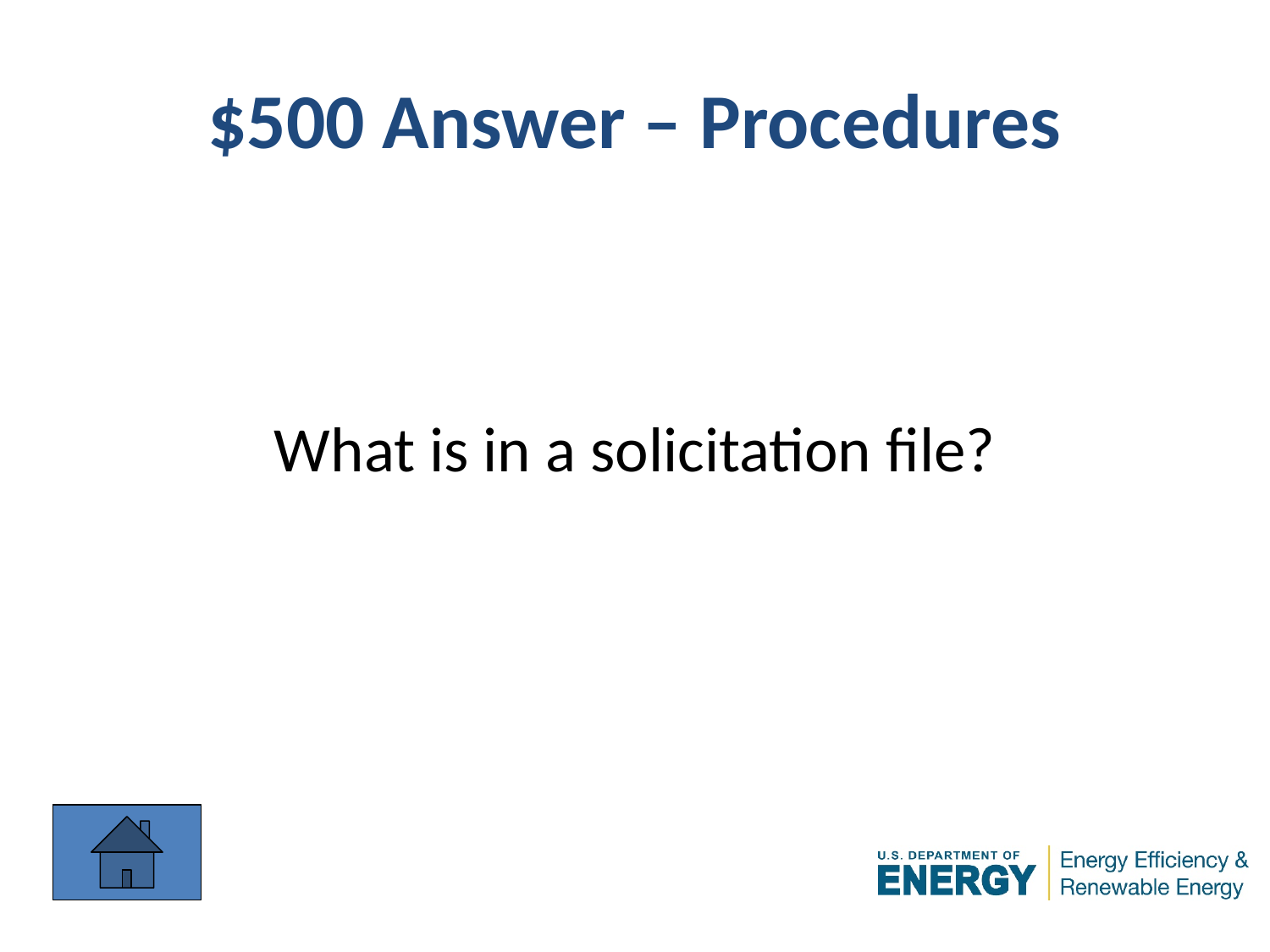

# $500 Answer – Procedures
What is in a solicitation file?